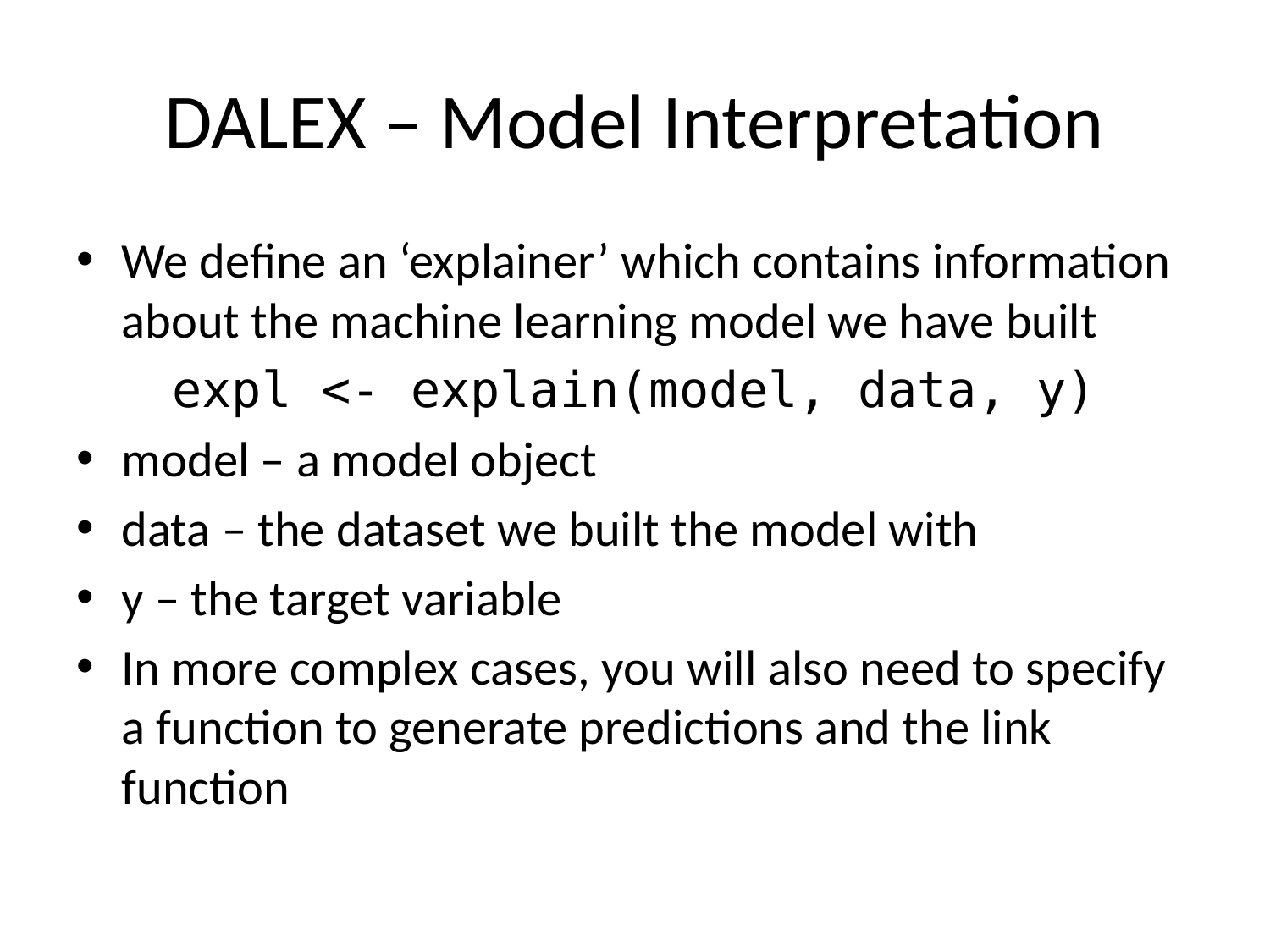

# DALEX – Model Interpretation
We define an ‘explainer’ which contains information about the machine learning model we have built
expl <- explain(model, data, y)
model – a model object
data – the dataset we built the model with
y – the target variable
In more complex cases, you will also need to specify a function to generate predictions and the link function